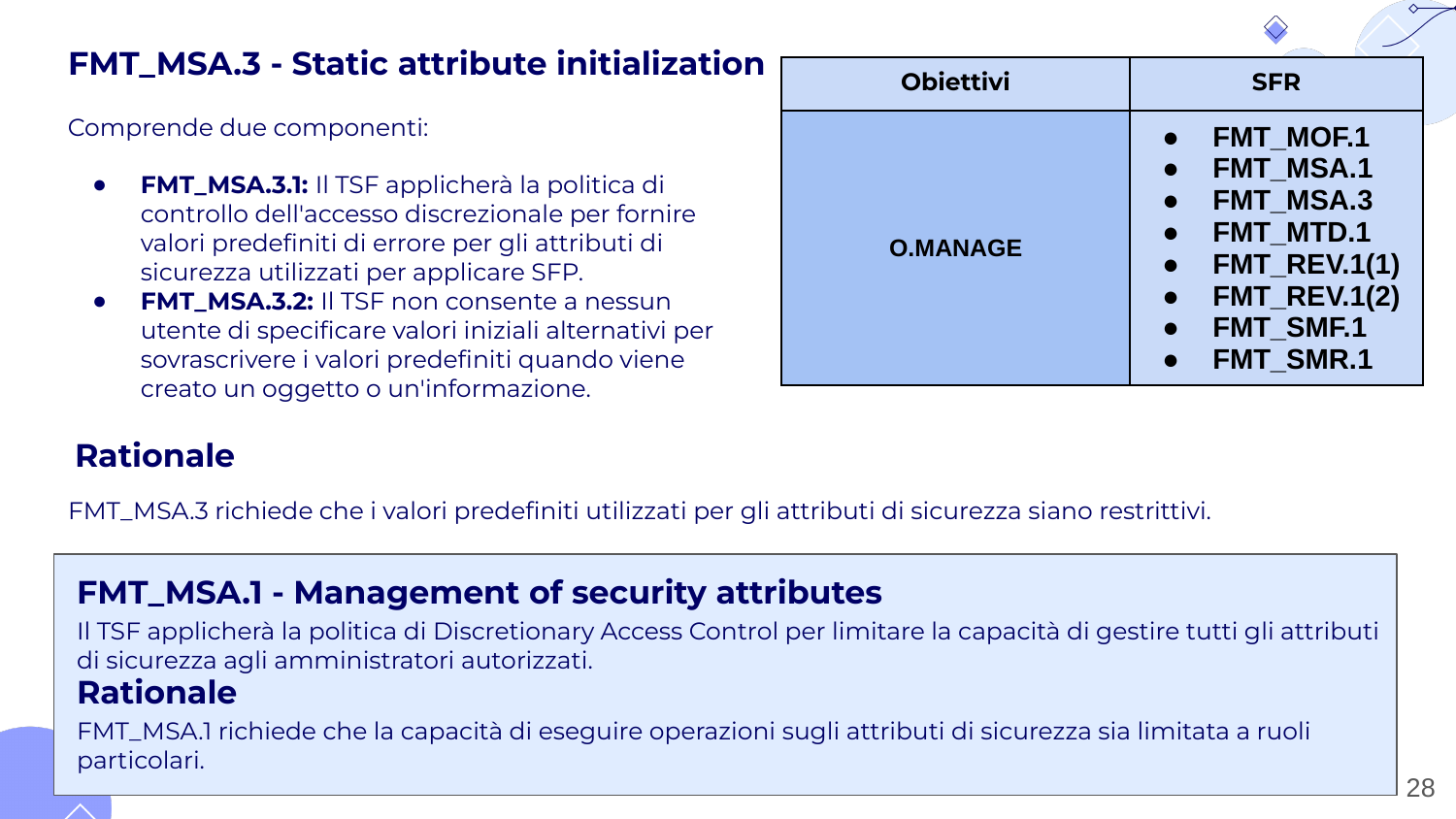

FMT_MSA.3 - Static attribute initialization
| Obiettivi | SFR |  |  |
| --- | --- | --- | --- |
| O.MANAGE | FMT\_MOF.1 FMT\_MSA.1 FMT\_MSA.3 FMT\_MTD.1 FMT\_REV.1(1) FMT\_REV.1(2) FMT\_SMF.1 FMT\_SMR.1 |  |  |
Comprende due componenti:

FMT_MSA.3.1: Il TSF applicherà la politica di controllo dell'accesso discrezionale per fornire valori predefiniti di errore per gli attributi di sicurezza utilizzati per applicare SFP.
FMT_MSA.3.2: Il TSF non consente a nessun utente di specificare valori iniziali alternativi per sovrascrivere i valori predefiniti quando viene creato un oggetto o un'informazione.
Rationale
FMT_MSA.3 richiede che i valori predefiniti utilizzati per gli attributi di sicurezza siano restrittivi.

FMT_MSA.1 - Management of security attributes
Il TSF applicherà la politica di Discretionary Access Control per limitare la capacità di gestire tutti gli attributi di sicurezza agli amministratori autorizzati.
Rationale
FMT_MSA.1 richiede che la capacità di eseguire operazioni sugli attributi di sicurezza sia limitata a ruoli particolari.
28